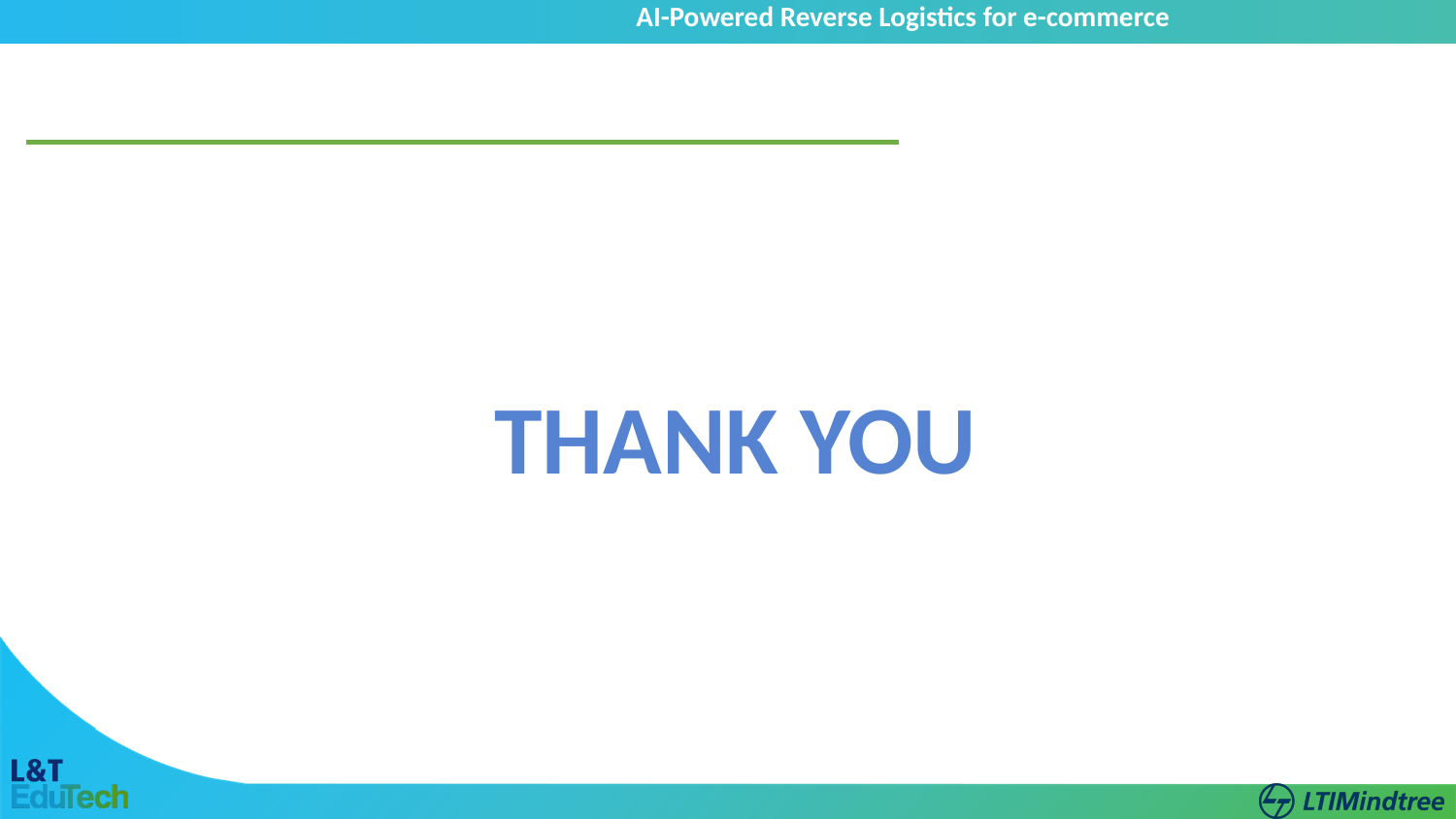

AI-Powered Reverse Logistics for e-commerce

THANK YOU